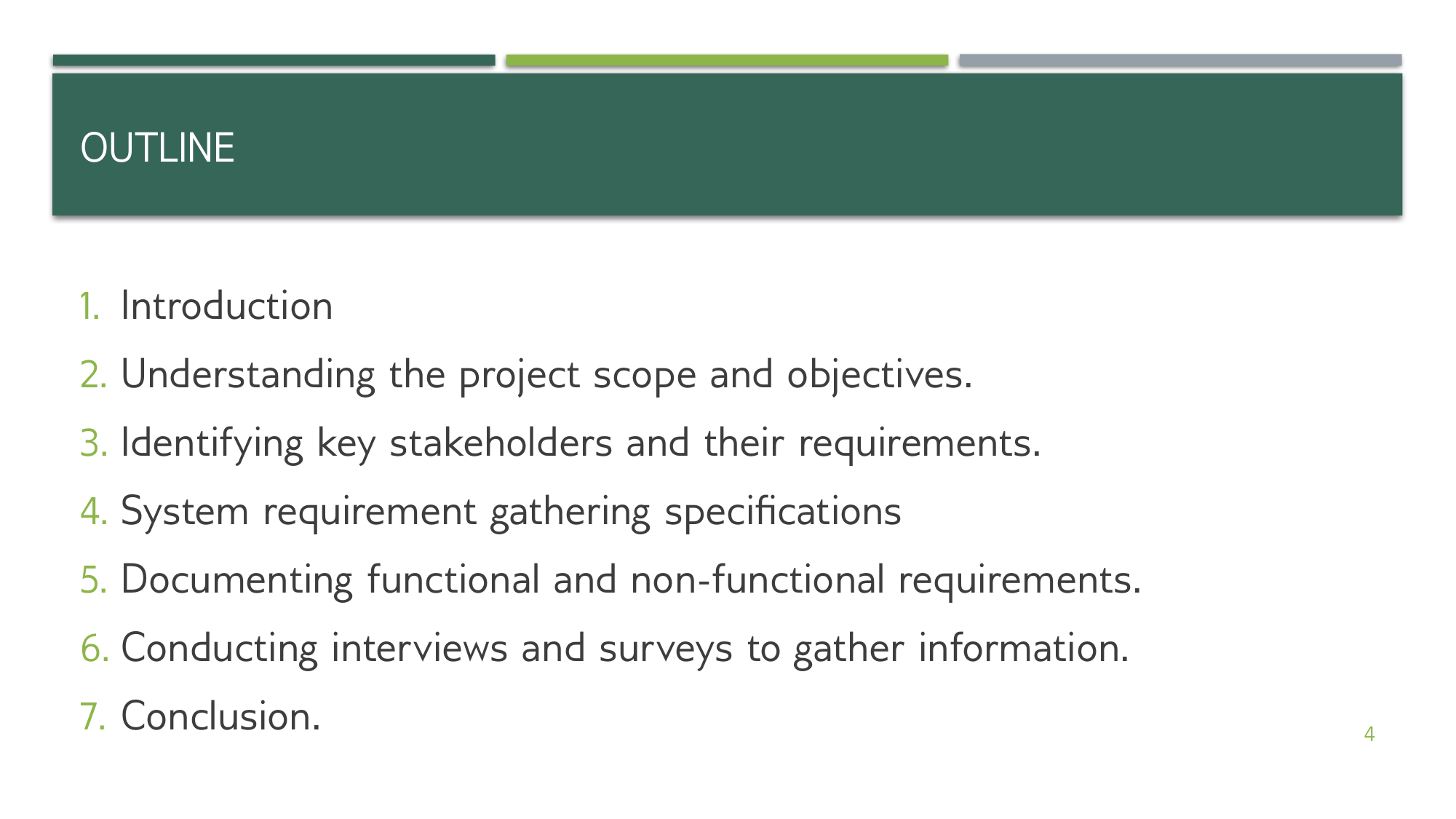

# OUTLINE
Introduction
Understanding the project scope and objectives.
Identifying key stakeholders and their requirements.
System requirement gathering specifications
Documenting functional and non-functional requirements.
Conducting interviews and surveys to gather information.
Conclusion.
4